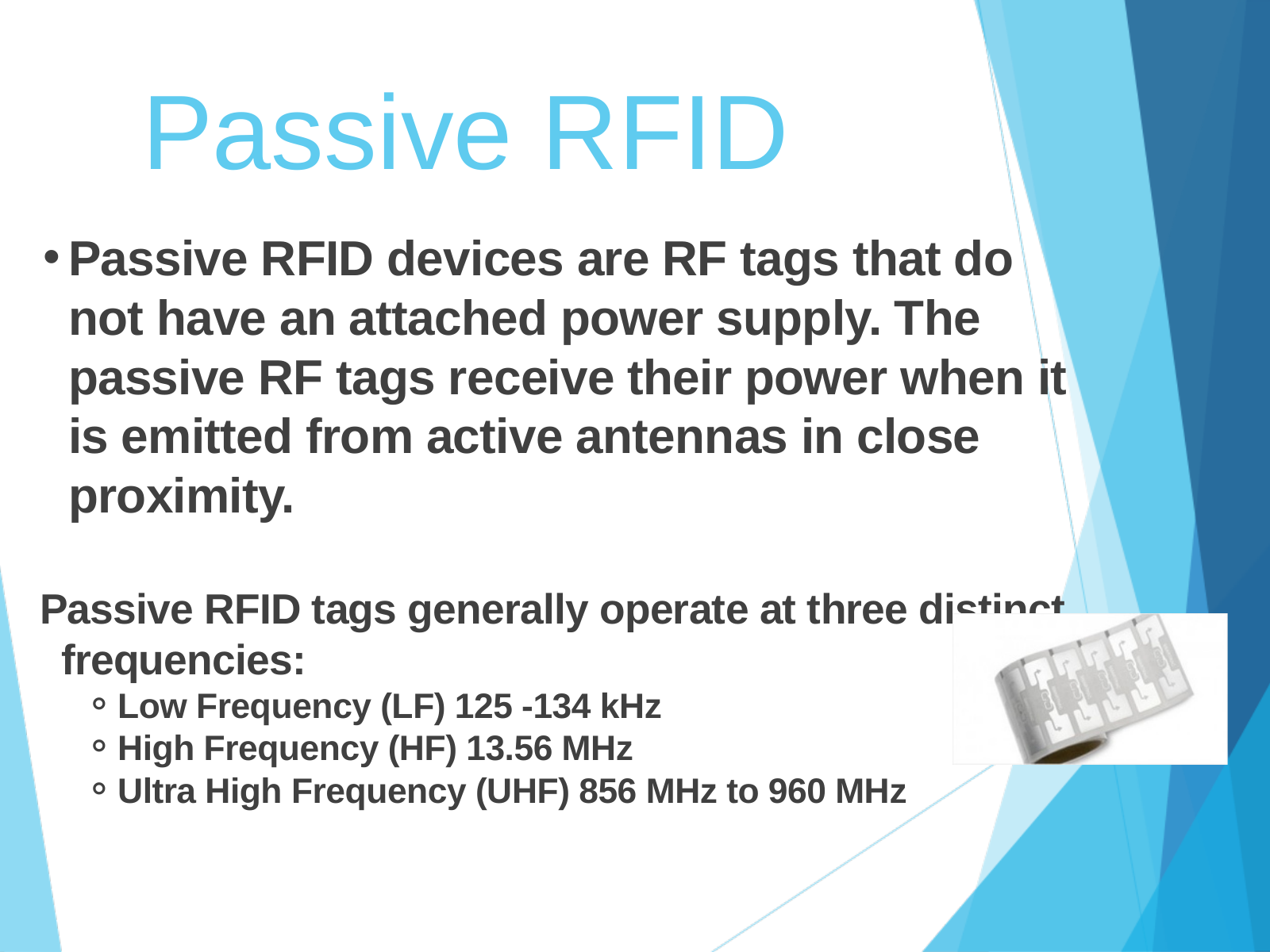

Passive RFID
Passive RFID devices are RF tags that do not have an attached power supply. The passive RF tags receive their power when it is emitted from active antennas in close proximity.

Passive RFID tags generally operate at three distinct frequencies:
Low Frequency (LF) 125 -134 kHz
High Frequency (HF) 13.56 MHz
Ultra High Frequency (UHF) 856 MHz to 960 MHz